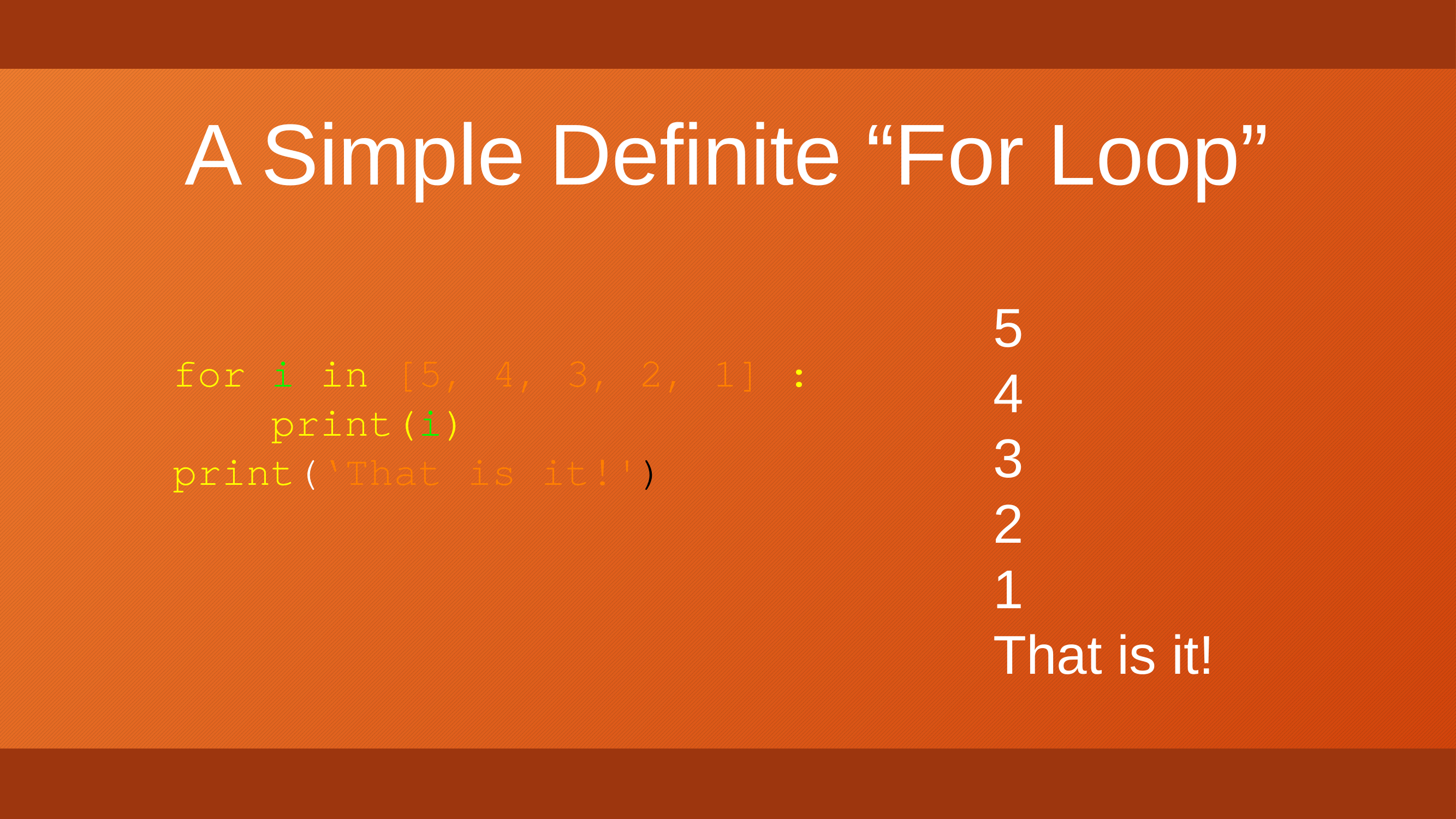

# A Simple Definite “For Loop”
5
4
3
2
1
That is it!
for i in [5, 4, 3, 2, 1] :
    print(i)
print(‘That is it!')